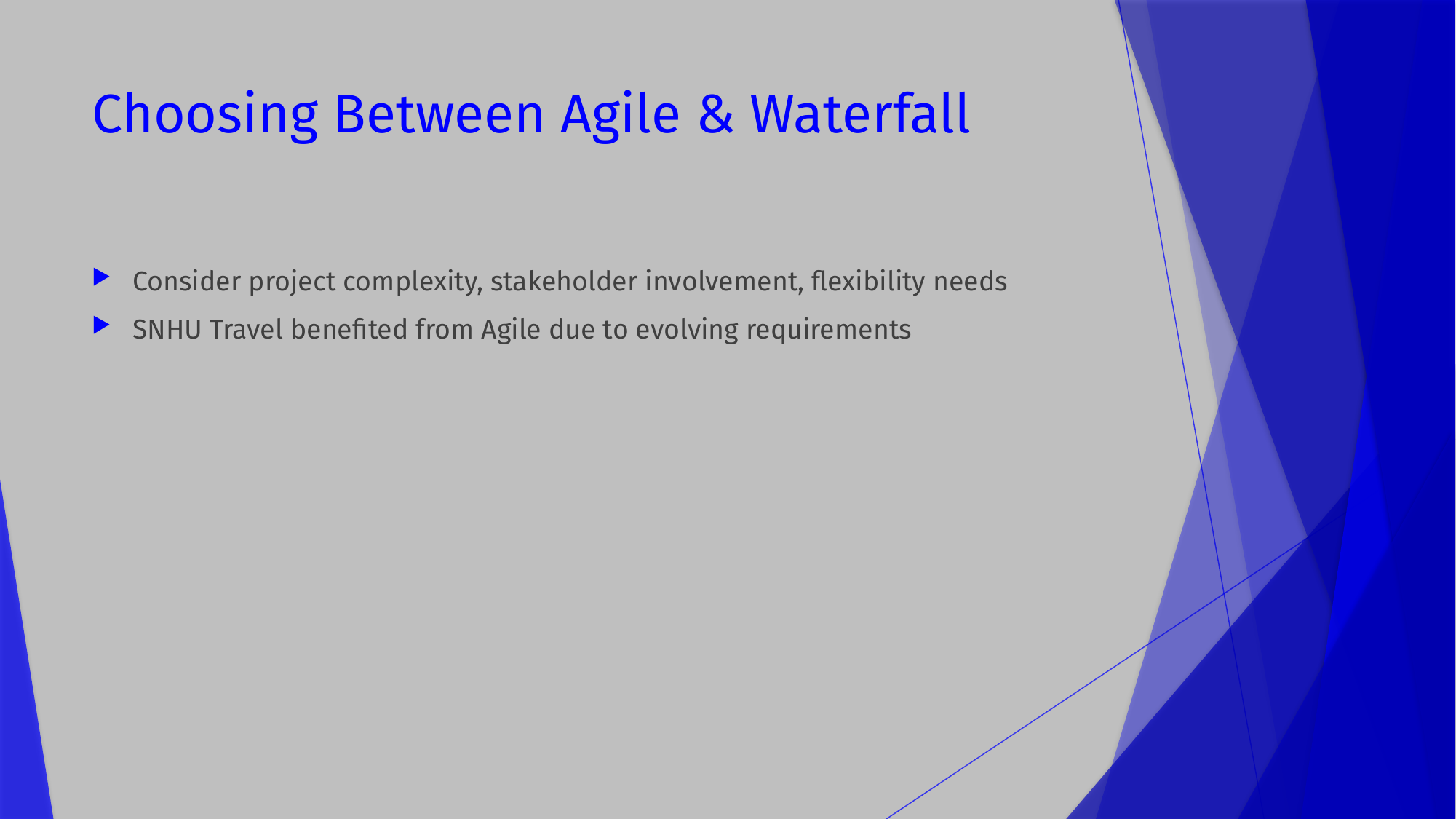

# Choosing Between Agile & Waterfall
Consider project complexity, stakeholder involvement, flexibility needs
SNHU Travel benefited from Agile due to evolving requirements